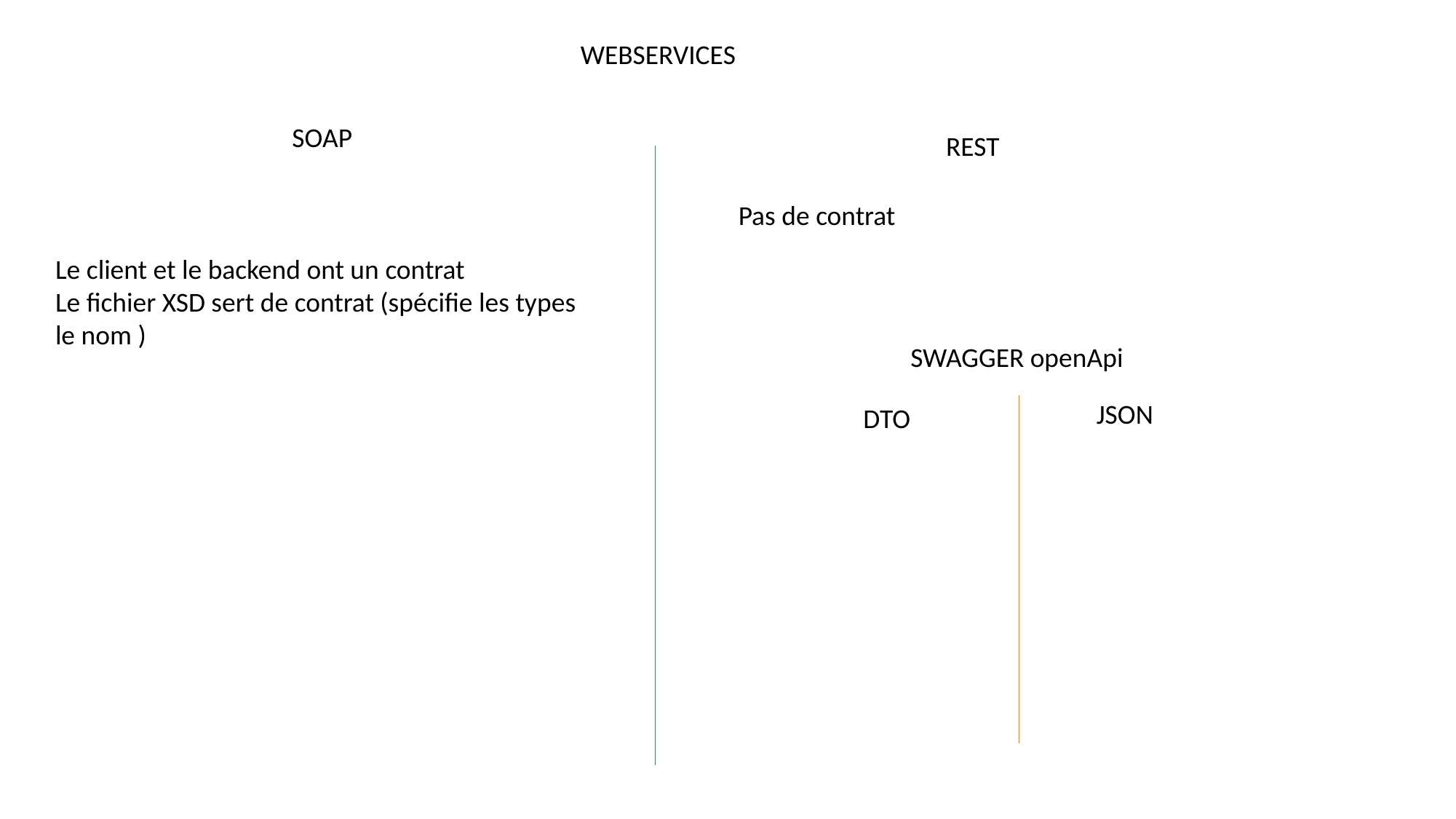

WEBSERVICES
SOAP
REST
Pas de contrat
Le client et le backend ont un contrat
Le fichier XSD sert de contrat (spécifie les types le nom )
SWAGGER openApi
JSON
DTO